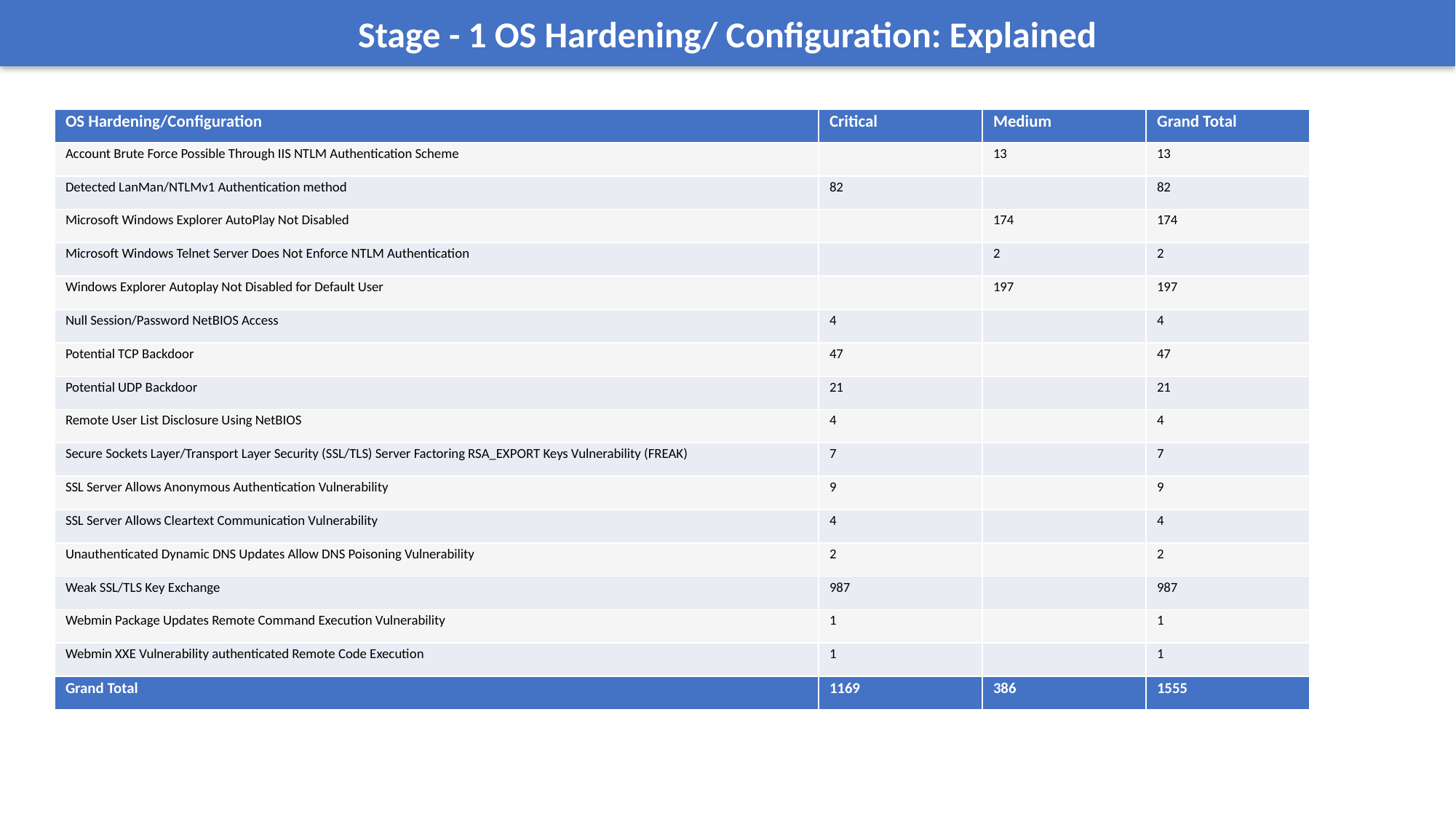

Stage - 1 OS Hardening/ Configuration: Explained
| OS Hardening/Configuration | Critical | Medium | Grand Total |
| --- | --- | --- | --- |
| Account Brute Force Possible Through IIS NTLM Authentication Scheme |  | 13 | 13 |
| Detected LanMan/NTLMv1 Authentication method | 82 |  | 82 |
| Microsoft Windows Explorer AutoPlay Not Disabled |  | 174 | 174 |
| Microsoft Windows Telnet Server Does Not Enforce NTLM Authentication |  | 2 | 2 |
| Windows Explorer Autoplay Not Disabled for Default User |  | 197 | 197 |
| Null Session/Password NetBIOS Access | 4 |  | 4 |
| Potential TCP Backdoor | 47 |  | 47 |
| Potential UDP Backdoor | 21 |  | 21 |
| Remote User List Disclosure Using NetBIOS | 4 |  | 4 |
| Secure Sockets Layer/Transport Layer Security (SSL/TLS) Server Factoring RSA\_EXPORT Keys Vulnerability (FREAK) | 7 |  | 7 |
| SSL Server Allows Anonymous Authentication Vulnerability | 9 |  | 9 |
| SSL Server Allows Cleartext Communication Vulnerability | 4 |  | 4 |
| Unauthenticated Dynamic DNS Updates Allow DNS Poisoning Vulnerability | 2 |  | 2 |
| Weak SSL/TLS Key Exchange | 987 |  | 987 |
| Webmin Package Updates Remote Command Execution Vulnerability | 1 |  | 1 |
| Webmin XXE Vulnerability authenticated Remote Code Execution | 1 |  | 1 |
| Grand Total | 1169 | 386 | 1555 |